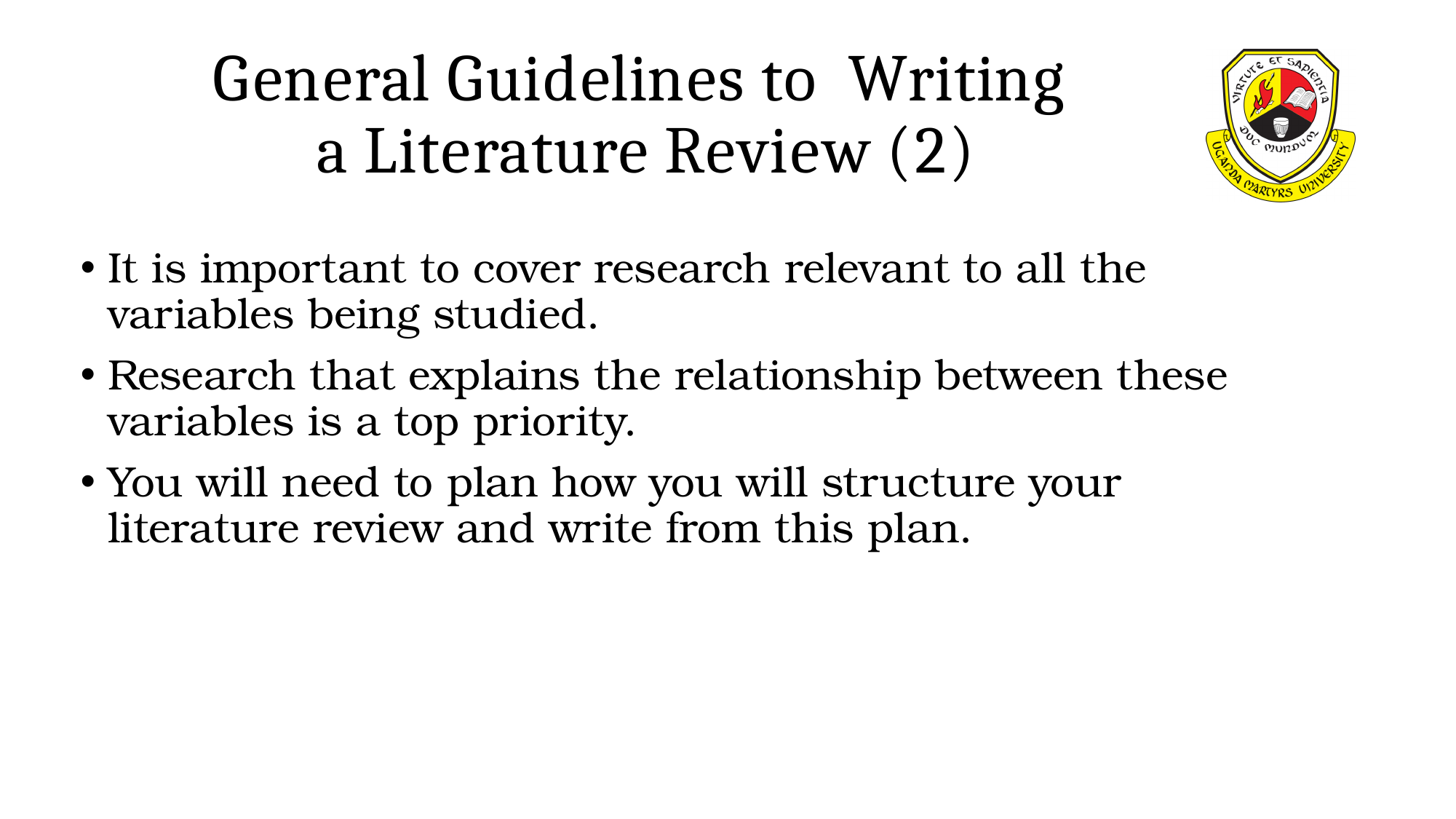

# General Guidelines to  Writing a Literature Review (2)
It is important to cover research relevant to all the variables being studied.
Research that explains the relationship between these variables is a top priority.
You will need to plan how you will structure your literature review and write from this plan.